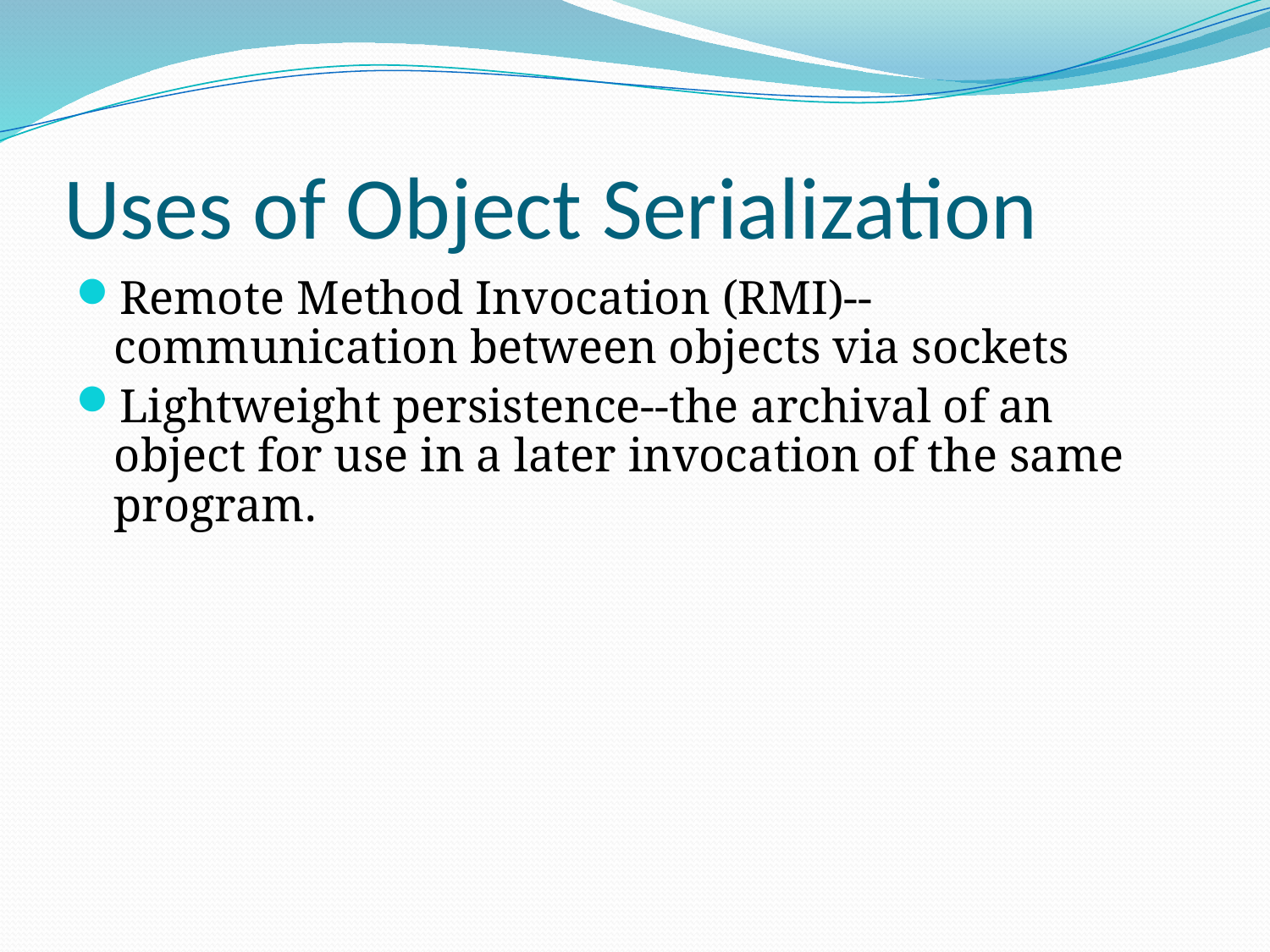

# Uses of Object Serialization
Remote Method Invocation (RMI)--communication between objects via sockets
Lightweight persistence--the archival of an object for use in a later invocation of the same program.